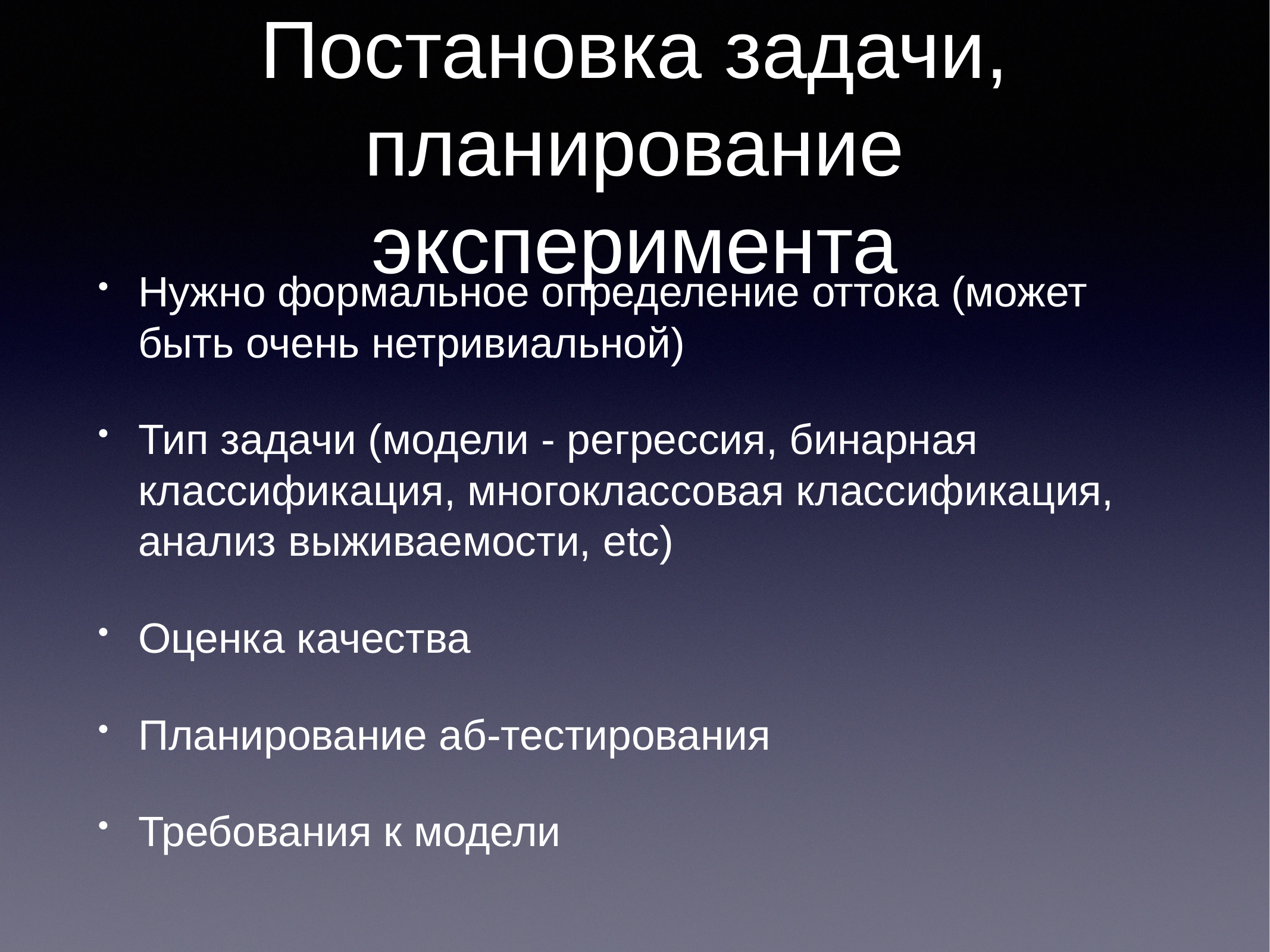

# Постановка задачи, планирование эксперимента
Нужно формальное определение оттока (может быть очень нетривиальной)
Тип задачи (модели - регрессия, бинарная классификация, многоклассовая классификация,  анализ выживаемости, etc)
Оценка качества
Планирование аб-тестирования
Требования к модели